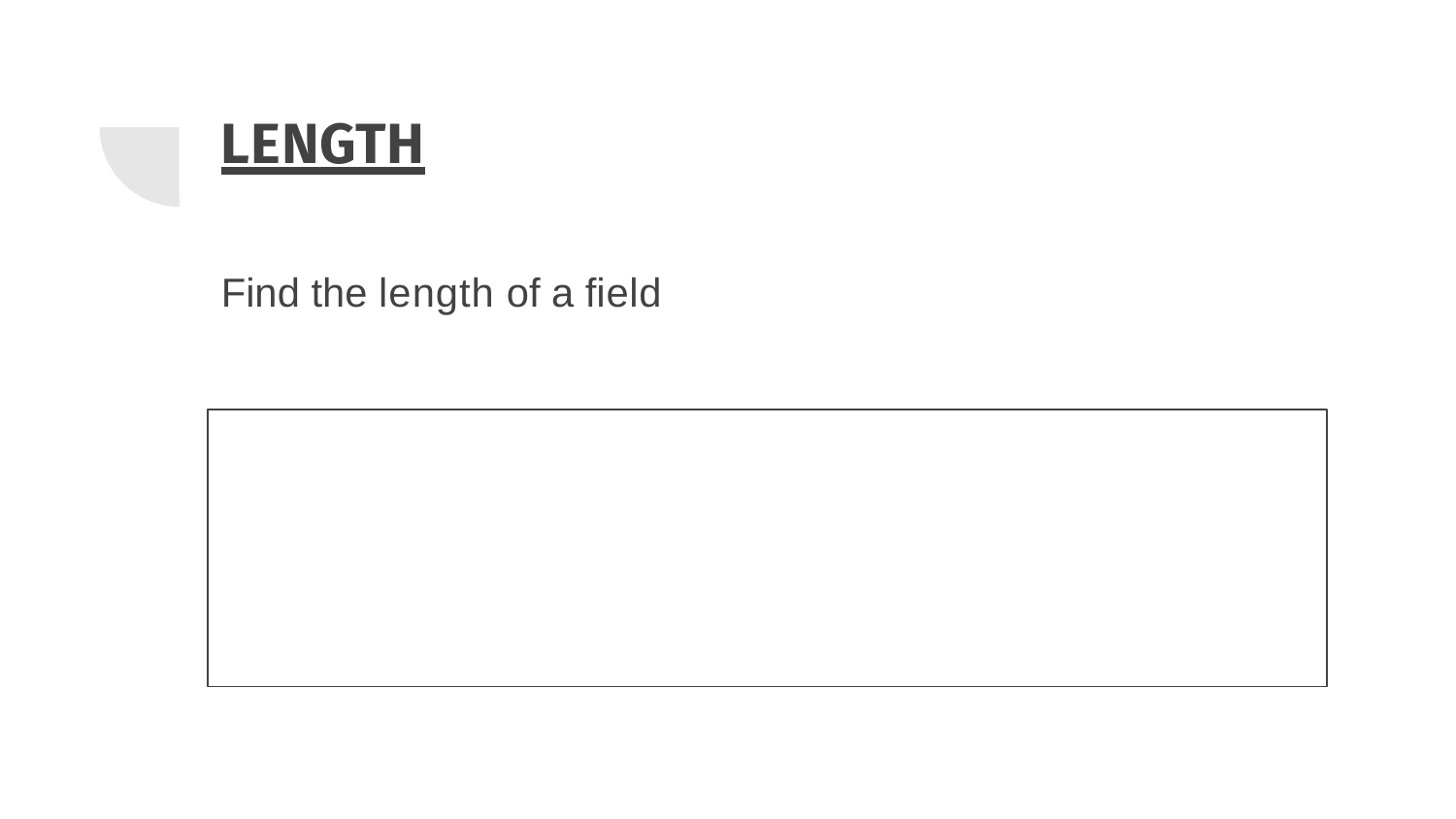

# LENGTH
Find the length of a ﬁeld